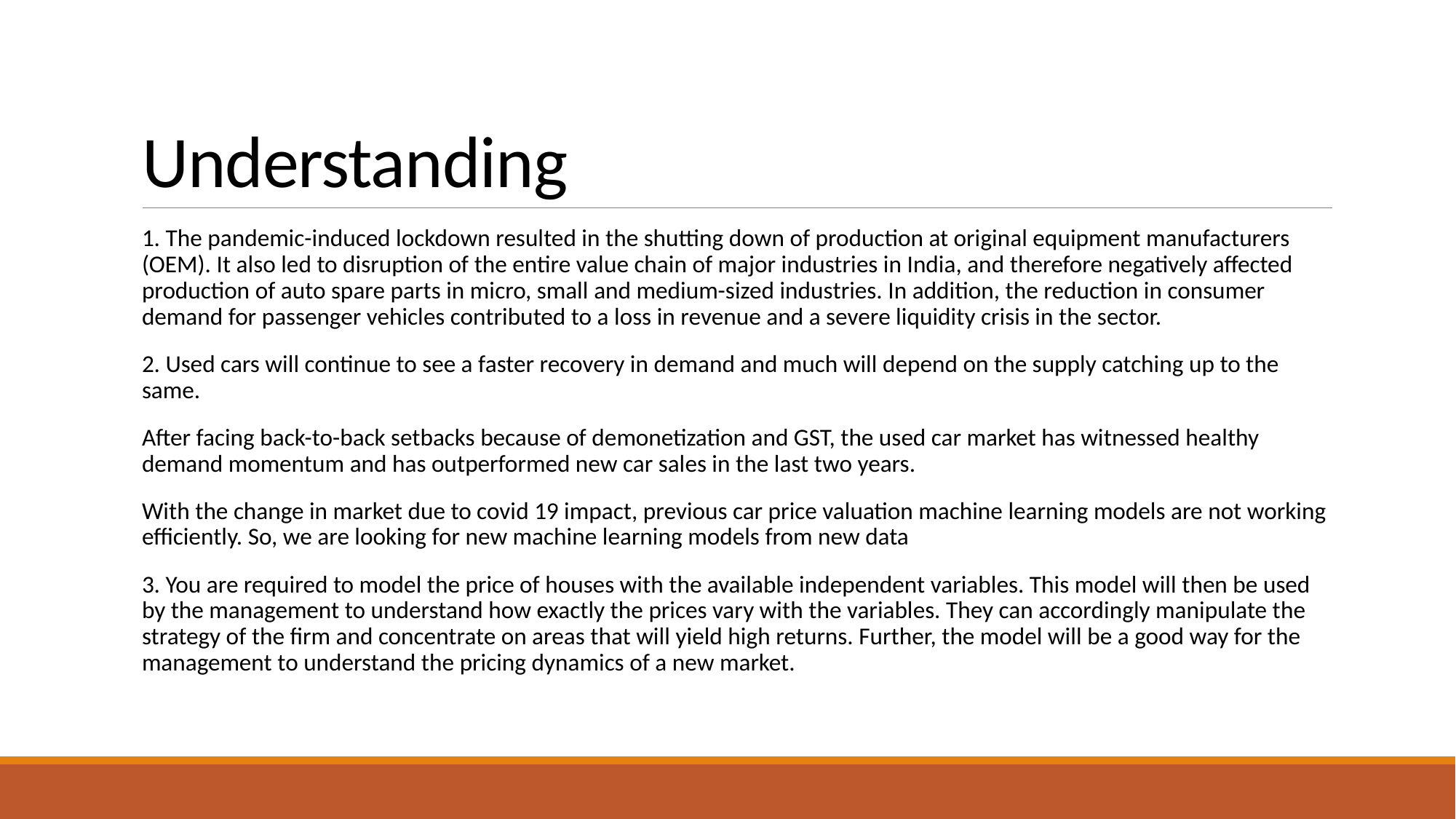

# Understanding
1. The pandemic-induced lockdown resulted in the shutting down of production at original equipment manufacturers (OEM). It also led to disruption of the entire value chain of major industries in India, and therefore negatively affected production of auto spare parts in micro, small and medium-sized industries. In addition, the reduction in consumer demand for passenger vehicles contributed to a loss in revenue and a severe liquidity crisis in the sector.
2. Used cars will continue to see a faster recovery in demand and much will depend on the supply catching up to the same.
After facing back-to-back setbacks because of demonetization and GST, the used car market has witnessed healthy demand momentum and has outperformed new car sales in the last two years.
With the change in market due to covid 19 impact, previous car price valuation machine learning models are not working efficiently. So, we are looking for new machine learning models from new data
3. You are required to model the price of houses with the available independent variables. This model will then be used by the management to understand how exactly the prices vary with the variables. They can accordingly manipulate the strategy of the firm and concentrate on areas that will yield high returns. Further, the model will be a good way for the management to understand the pricing dynamics of a new market.